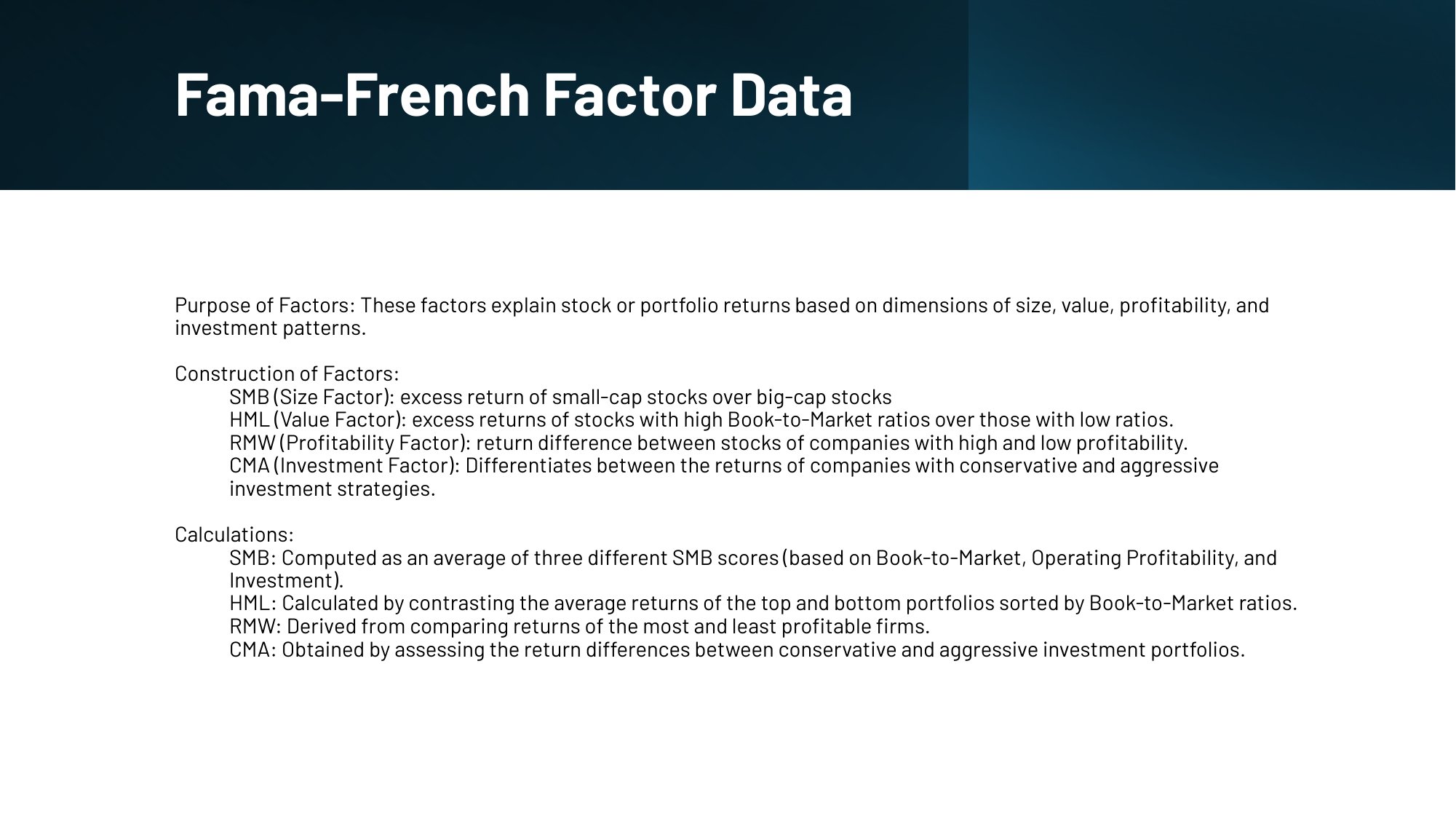

# Fama-French Factor Data
Purpose of Factors: These factors explain stock or portfolio returns based on dimensions of size, value, profitability, and investment patterns.

Construction of Factors:
SMB (Size Factor): excess return of small-cap stocks over big-cap stocks
HML (Value Factor): excess returns of stocks with high Book-to-Market ratios over those with low ratios.
RMW (Profitability Factor): return difference between stocks of companies with high and low profitability.
CMA (Investment Factor): Differentiates between the returns of companies with conservative and aggressive investment strategies.

Calculations:
SMB: Computed as an average of three different SMB scores (based on Book-to-Market, Operating Profitability, and Investment).
HML: Calculated by contrasting the average returns of the top and bottom portfolios sorted by Book-to-Market ratios.
RMW: Derived from comparing returns of the most and least profitable firms.
CMA: Obtained by assessing the return differences between conservative and aggressive investment portfolios.